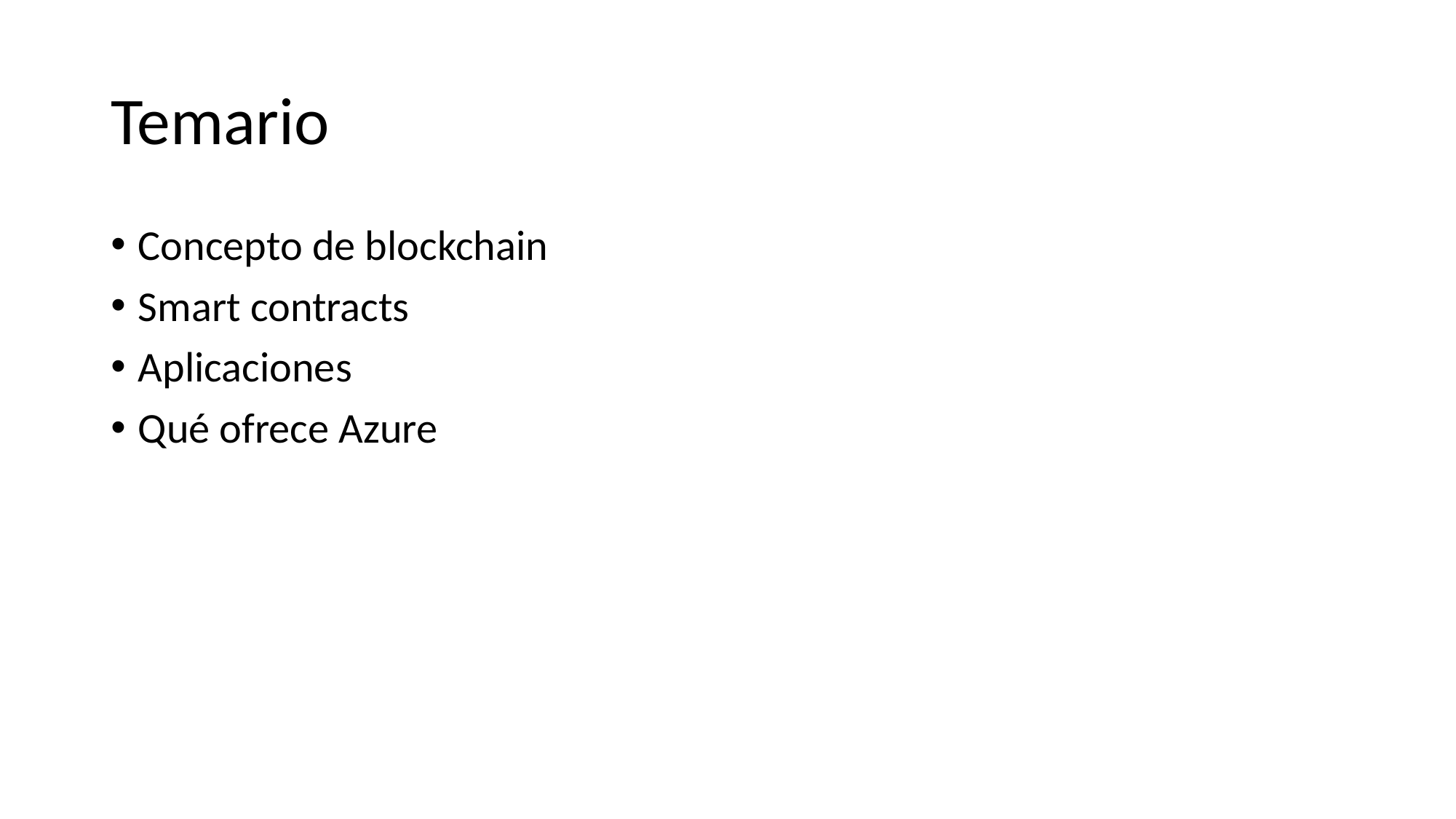

# Temario
Concepto de blockchain
Smart contracts
Aplicaciones
Qué ofrece Azure